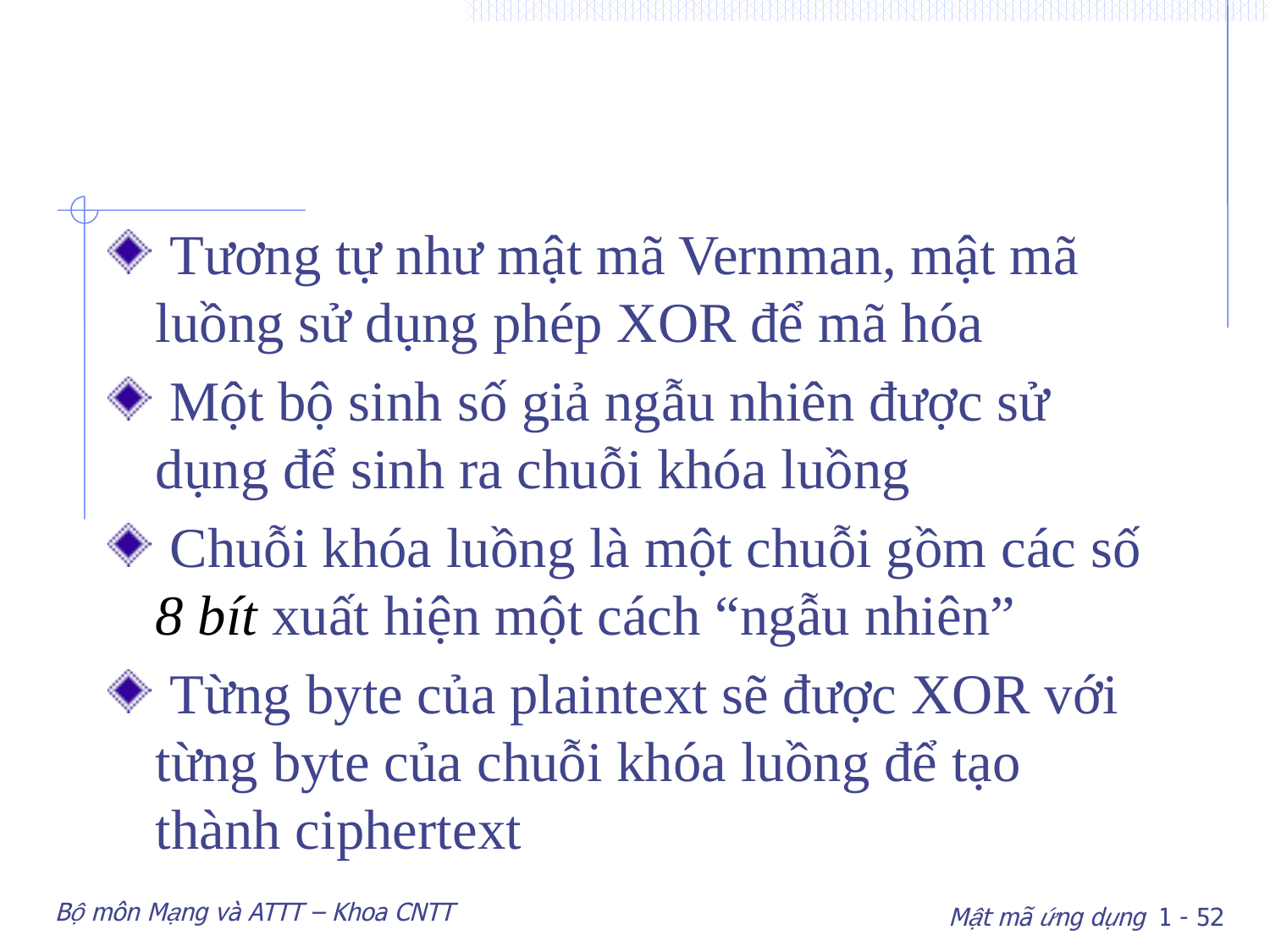

#
 Tương tự như mật mã Vernman, mật mã luồng sử dụng phép XOR để mã hóa
 Một bộ sinh số giả ngẫu nhiên được sử dụng để sinh ra chuỗi khóa luồng
 Chuỗi khóa luồng là một chuỗi gồm các số 8 bít xuất hiện một cách “ngẫu nhiên”
 Từng byte của plaintext sẽ được XOR với từng byte của chuỗi khóa luồng để tạo thành ciphertext
Bộ môn Mạng và ATTT – Khoa CNTT